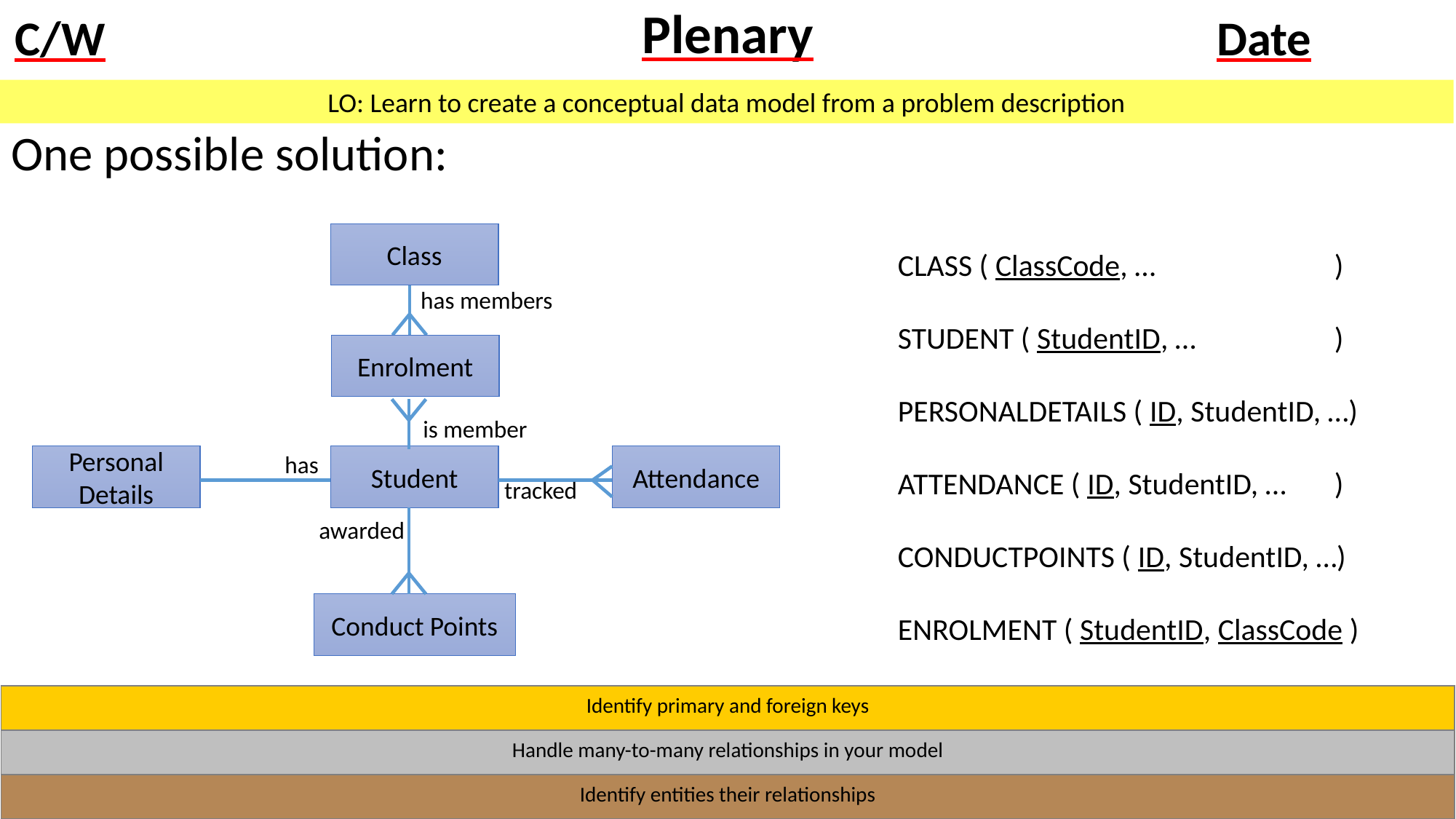

# Plenary
One possible solution:
Class
CLASS ( ClassCode, …		)

STUDENT ( StudentID, …		)

PERSONALDETAILS ( ID, StudentID, …)

ATTENDANCE ( ID, StudentID, …	)

CONDUCTPOINTS ( ID, StudentID, …)

ENROLMENT ( StudentID, ClassCode )
has members
Enrolment
is member
has
Personal Details
Student
Attendance
tracked
awarded
Conduct Points